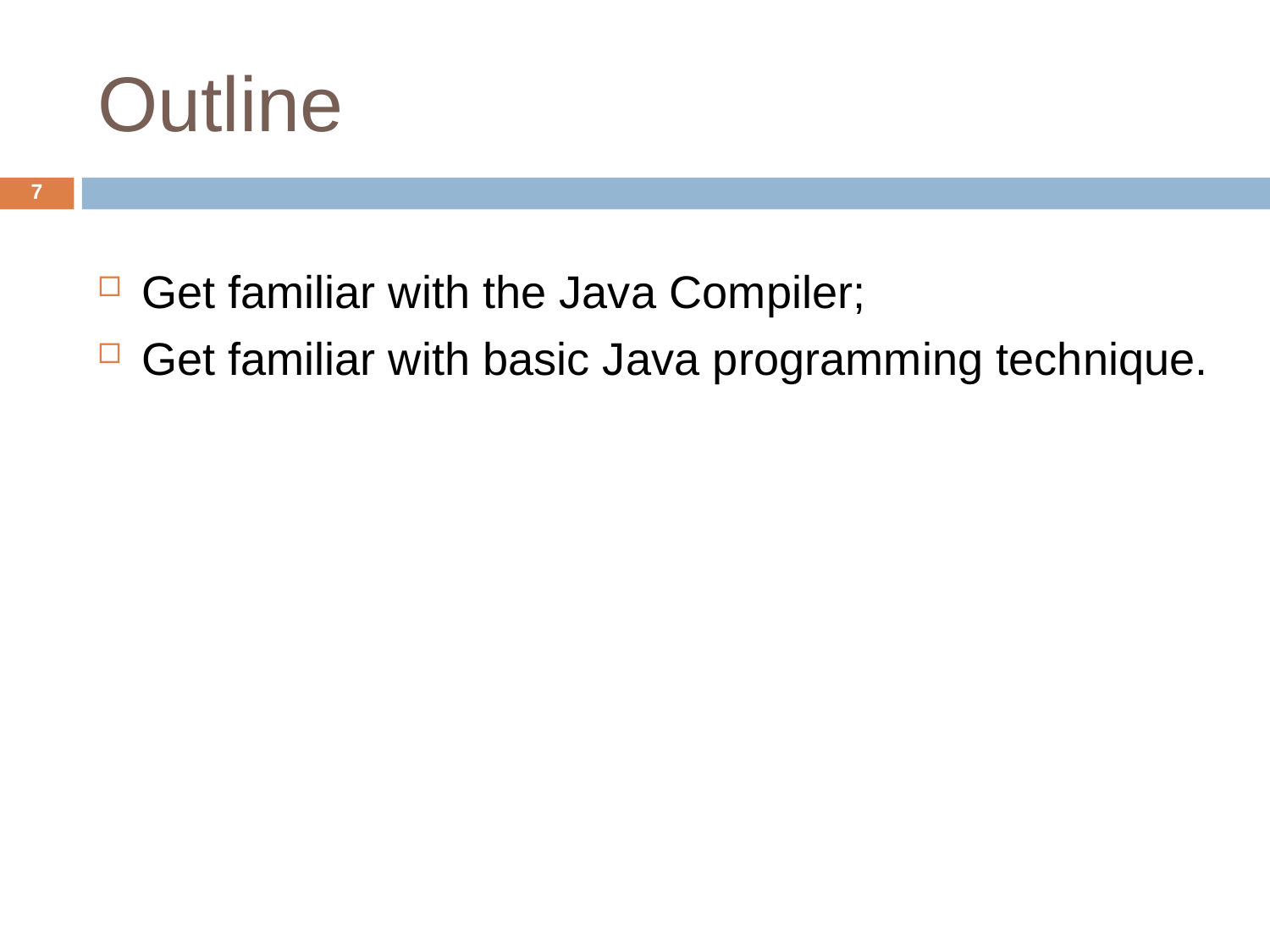

Outline
7
Get familiar with the Java Compiler;
Get familiar with basic Java programming technique.